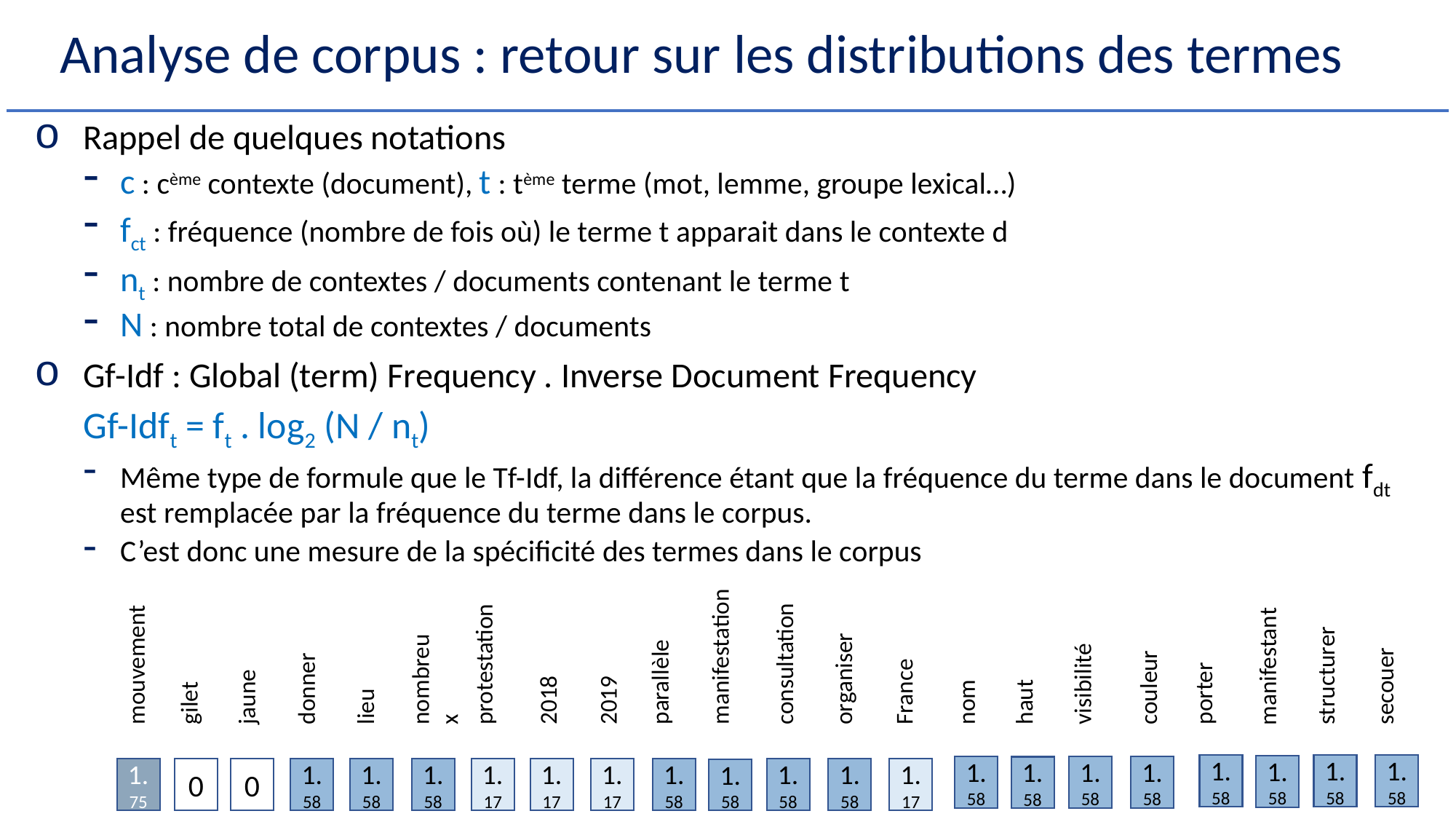

# Analyse de corpus : retour sur les distributions des termes
Rappel de quelques notations
c : cème contexte (document), t : tème terme (mot, lemme, groupe lexical…)
fct : fréquence (nombre de fois où) le terme t apparait dans le contexte d
nt : nombre de contextes / documents contenant le terme t
N : nombre total de contextes / documents
Gf-Idf : Global (term) Frequency . Inverse Document Frequency
	Gf-Idft = ft . log2 (N / nt)
Même type de formule que le Tf-Idf, la différence étant que la fréquence du terme dans le document fdt est remplacée par la fréquence du terme dans le corpus.
C’est donc une mesure de la spécificité des termes dans le corpus
manifestation
consultation
protestation
mouvement
manifestant
nombreux
structurer
organiser
parallèle
visibilité
secouer
couleur
donner
France
porter
jaune
2018
2019
haut
nom
gilet
lieu
1.
58
1.
58
1.
58
1.
58
1.
58
1.
58
1.
58
1.
58
1.
75
0
0
1.
58
1.
58
1.
58
1.
17
1.
17
1.
17
1.
58
1.
58
1.
58
1.
17
1.
58